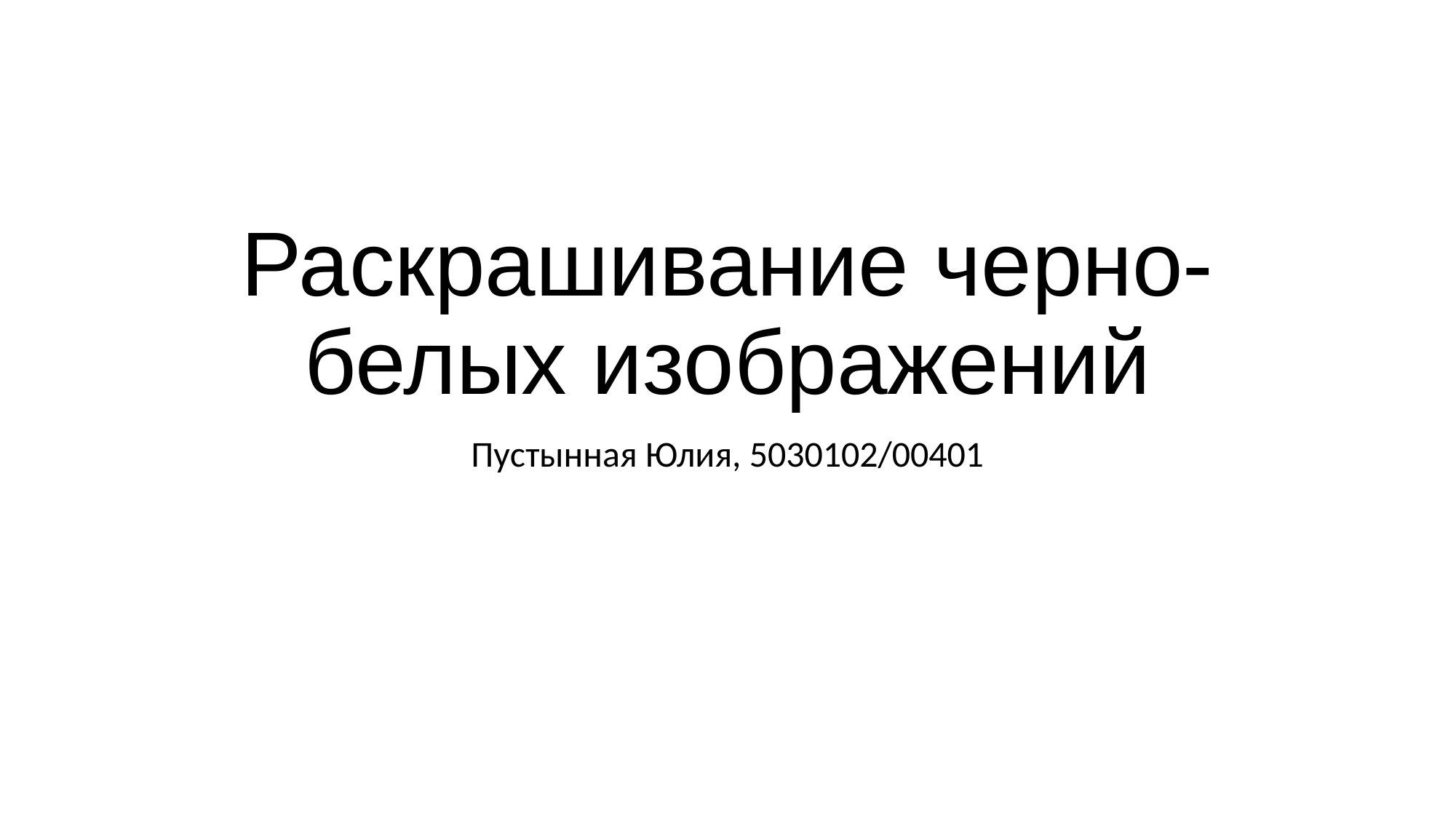

# Раскрашивание черно-белых изображений
Пустынная Юлия, 5030102/00401